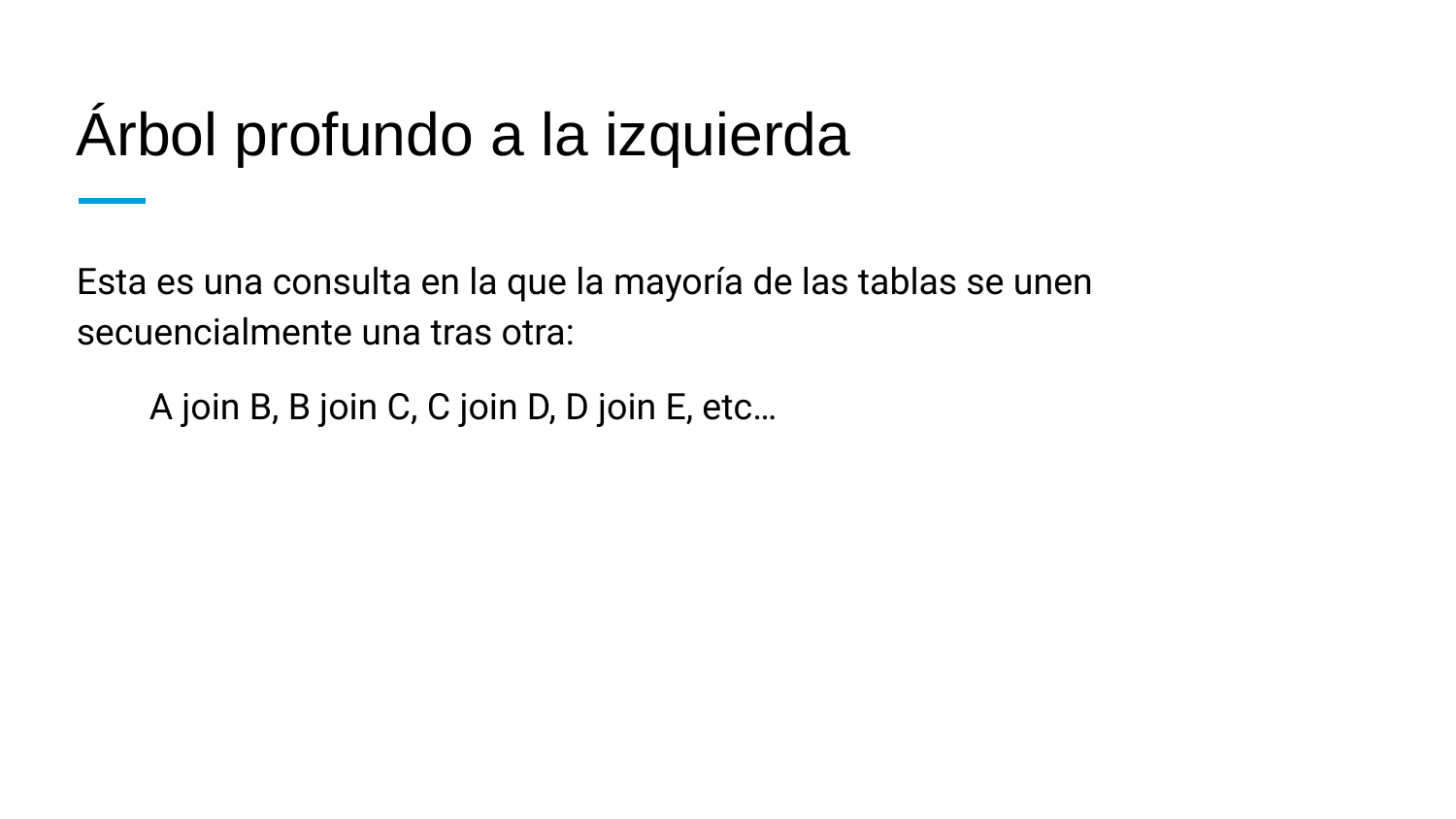

# Árbol profundo a la izquierda
Esta es una consulta en la que la mayoría de las tablas se unen secuencialmente una tras otra:
A join B, B join C, C join D, D join E, etc…